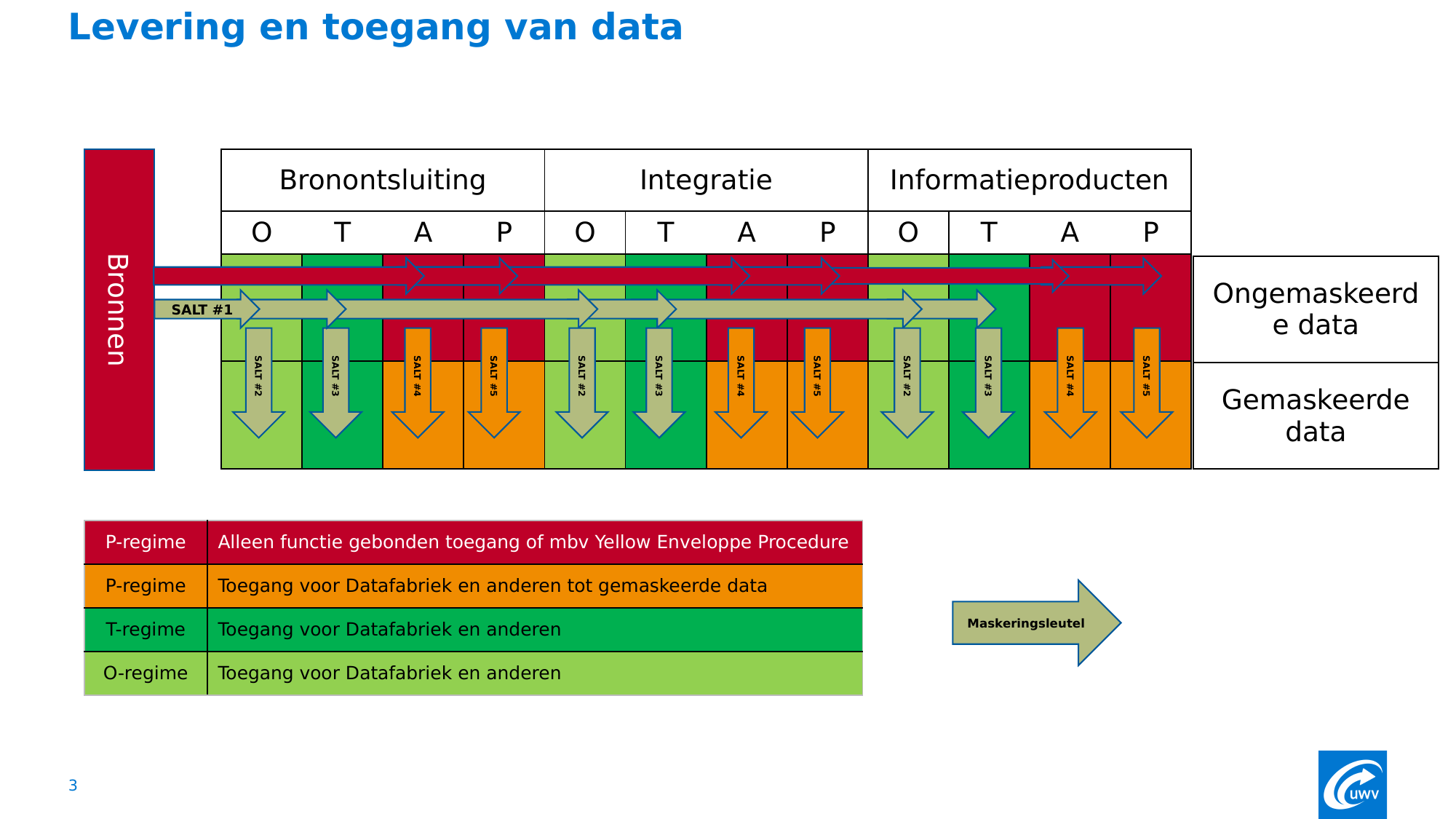

# Levering en toegang van data
| Bronontsluiting |  |  |  | Integratie |  |  |  | Informatieproducten |  |  |  |
| --- | --- | --- | --- | --- | --- | --- | --- | --- | --- | --- | --- |
| O | T | A | P | O | T | A | P | O | T | A | P |
|  |  |  |  |  |  |  |  |  |  |  |  |
|  |  |  |  |  |  |  |  |  |  |  |  |
Bronnen
| Ongemaskeerde data |
| --- |
| Gemaskeerde data |

SALT #1

SALT #5
SALT #5
SALT #2
SALT #3
SALT #4
SALT #2
SALT #3
SALT #4
SALT #2
SALT #3
SALT #4
SALT #5
| P-regime | Alleen functie gebonden toegang of mbv Yellow Enveloppe Procedure |
| --- | --- |
| P-regime | Toegang voor Datafabriek en anderen tot gemaskeerde data |
| T-regime | Toegang voor Datafabriek en anderen |
| O-regime | Toegang voor Datafabriek en anderen |
Maskeringsleutel
3